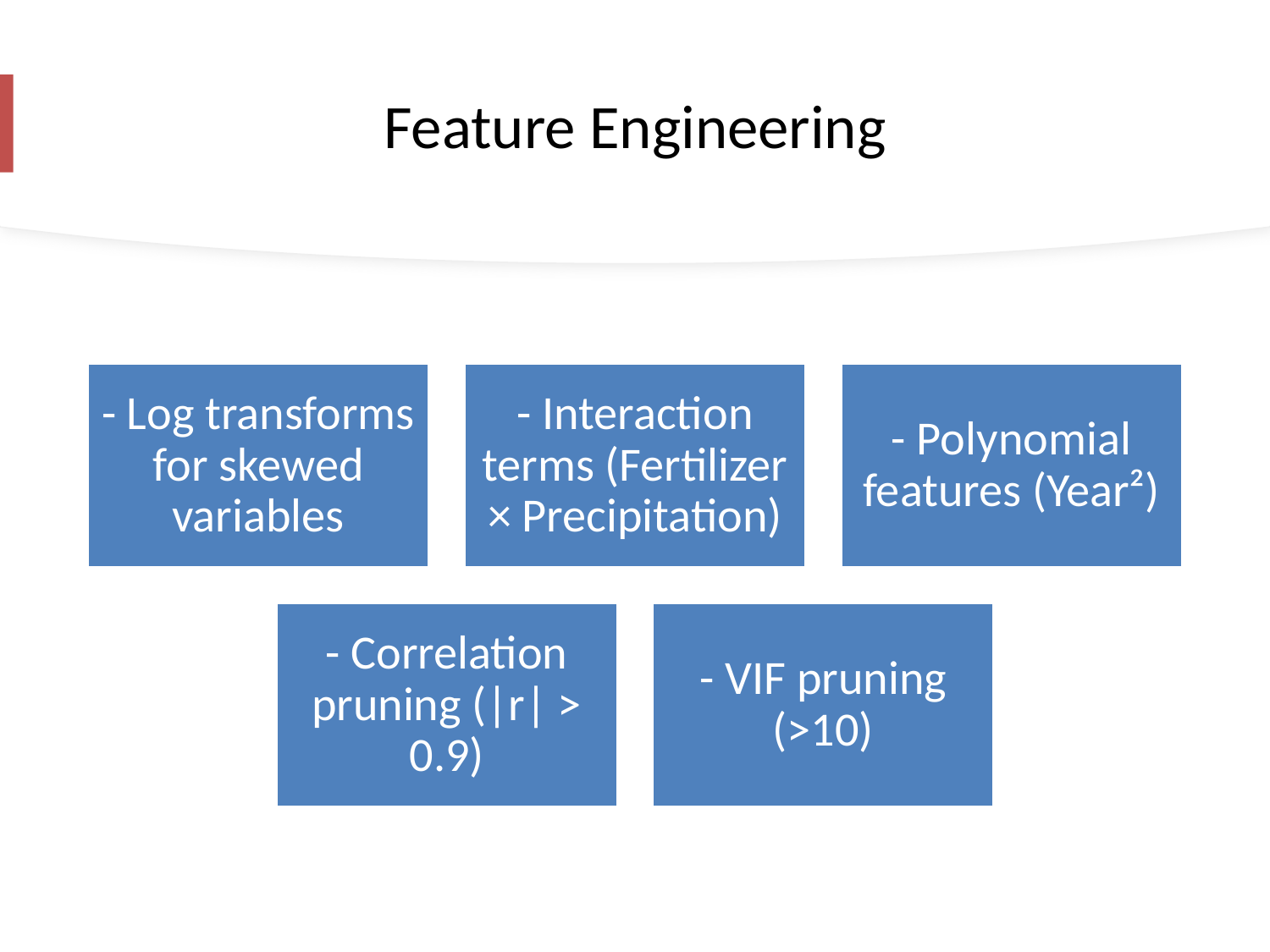

# Feature Engineering

- Log transforms for skewed variables
- Interaction terms (Fertilizer × Precipitation)
- Polynomial features (Year²)
- Correlation pruning (|r| > 0.9)
- VIF pruning (>10)